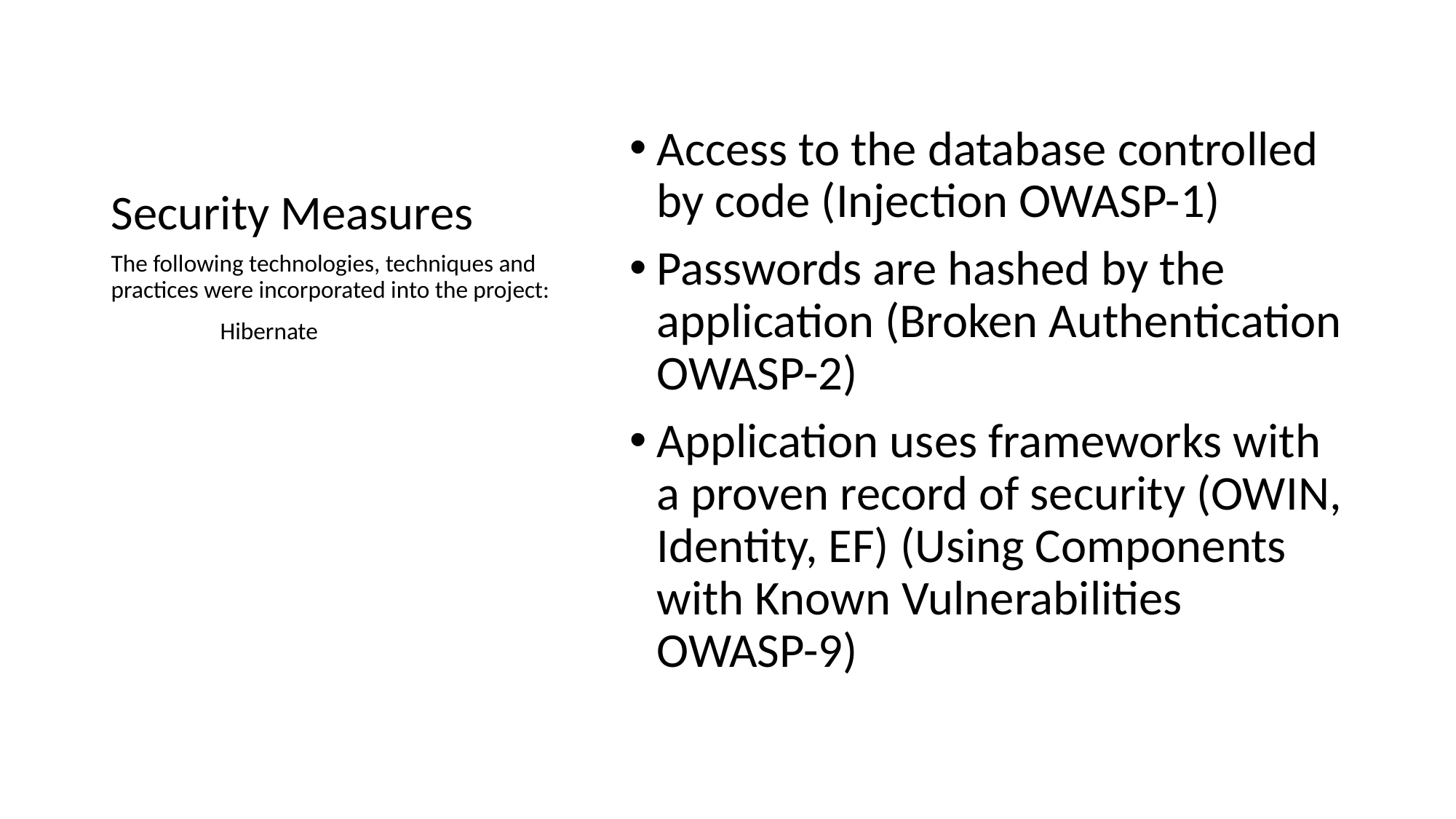

# Security Measures
Access to the database controlled by code (Injection OWASP-1)
Passwords are hashed by the application (Broken Authentication OWASP-2)
Application uses frameworks with a proven record of security (OWIN, Identity, EF) (Using Components with Known Vulnerabilities OWASP-9)

The following technologies, techniques and practices were incorporated into the project:
	Hibernate